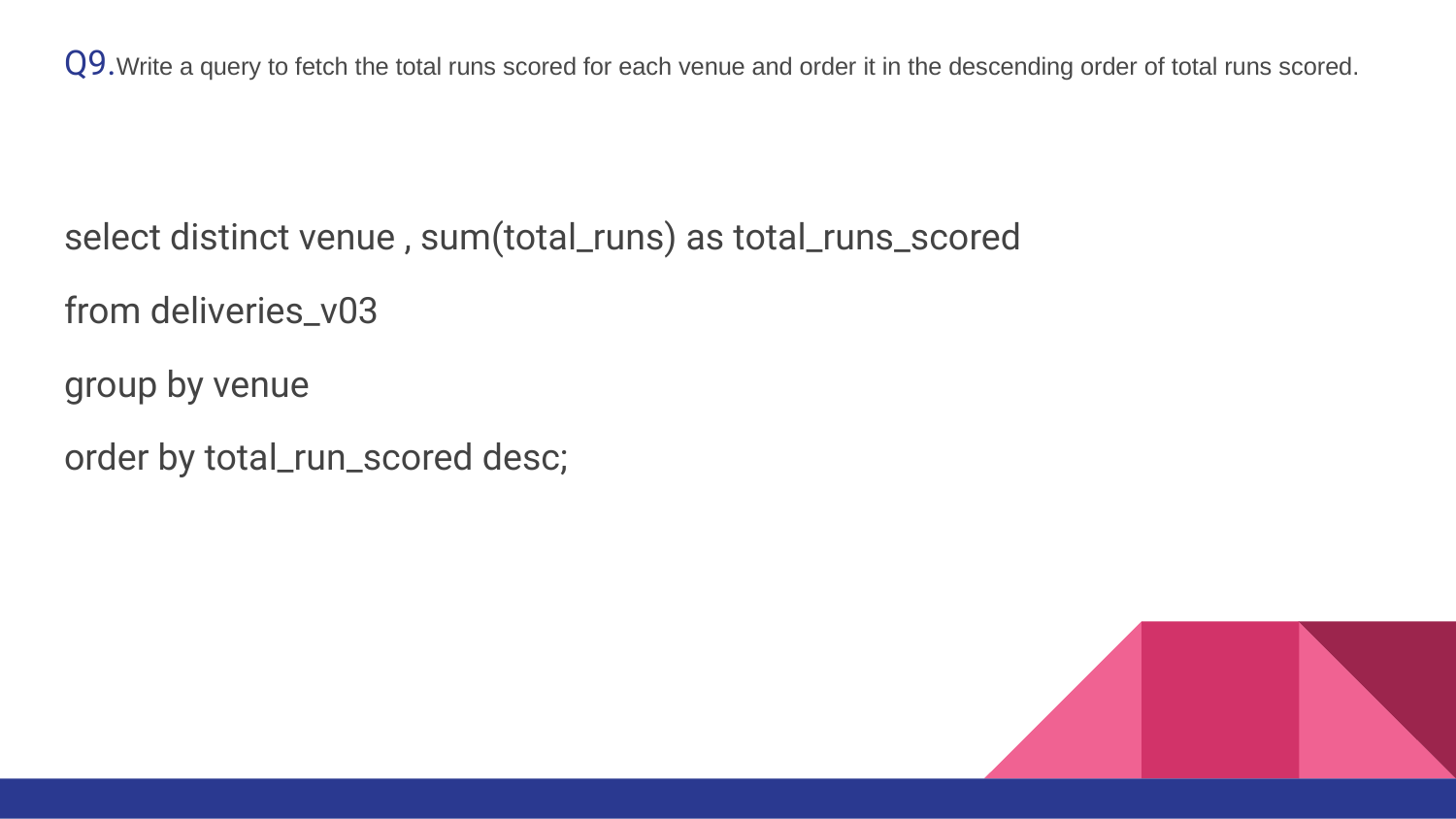

# Q9.Write a query to fetch the total runs scored for each venue and order it in the descending order of total runs scored.

select distinct venue , sum(total_runs) as total_runs_scored
from deliveries_v03
group by venue
order by total_run_scored desc;